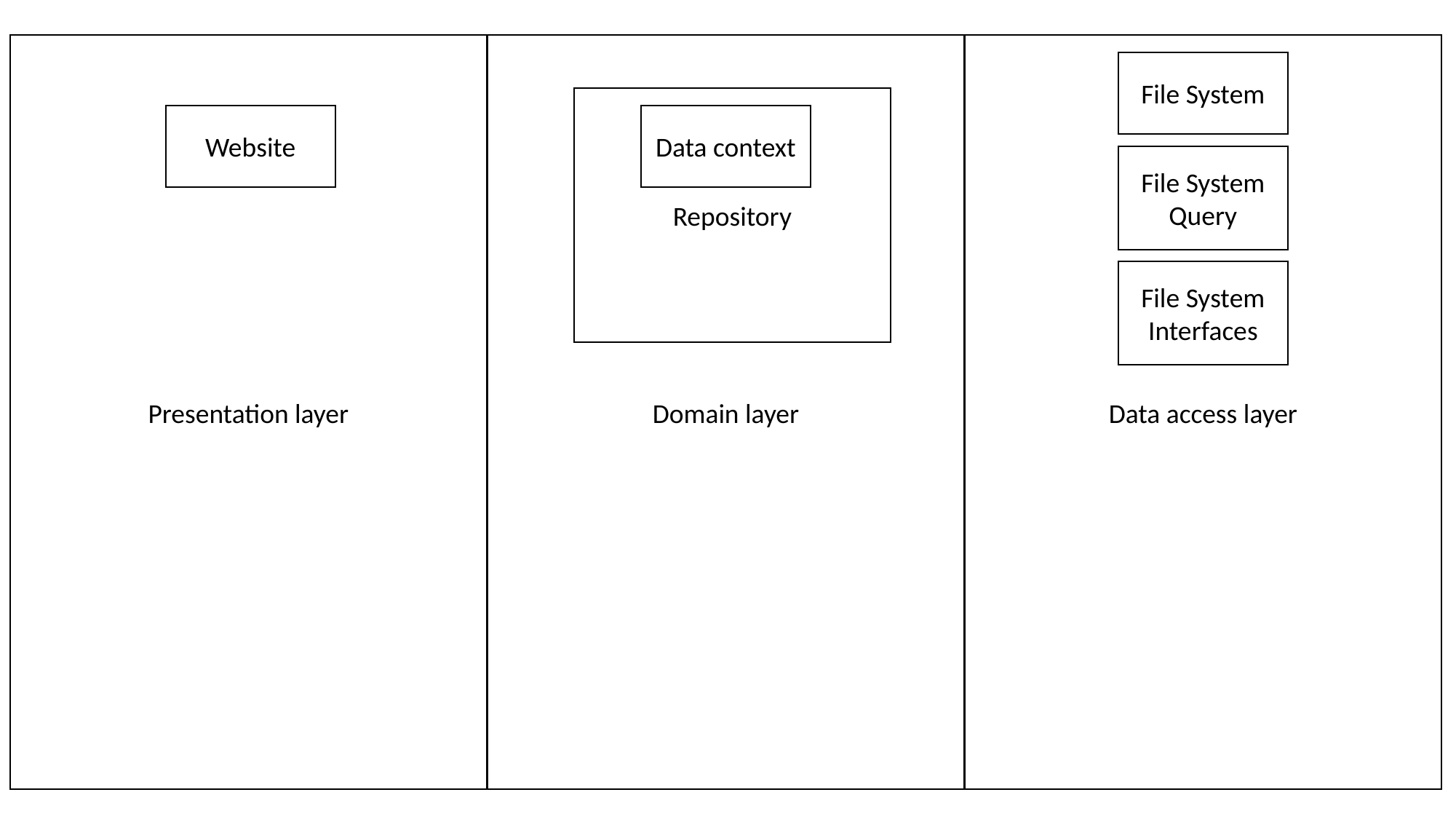

Presentation layer
Domain layer
Data access layer
File System
Repository
Website
Data context
File System Query
File System Interfaces